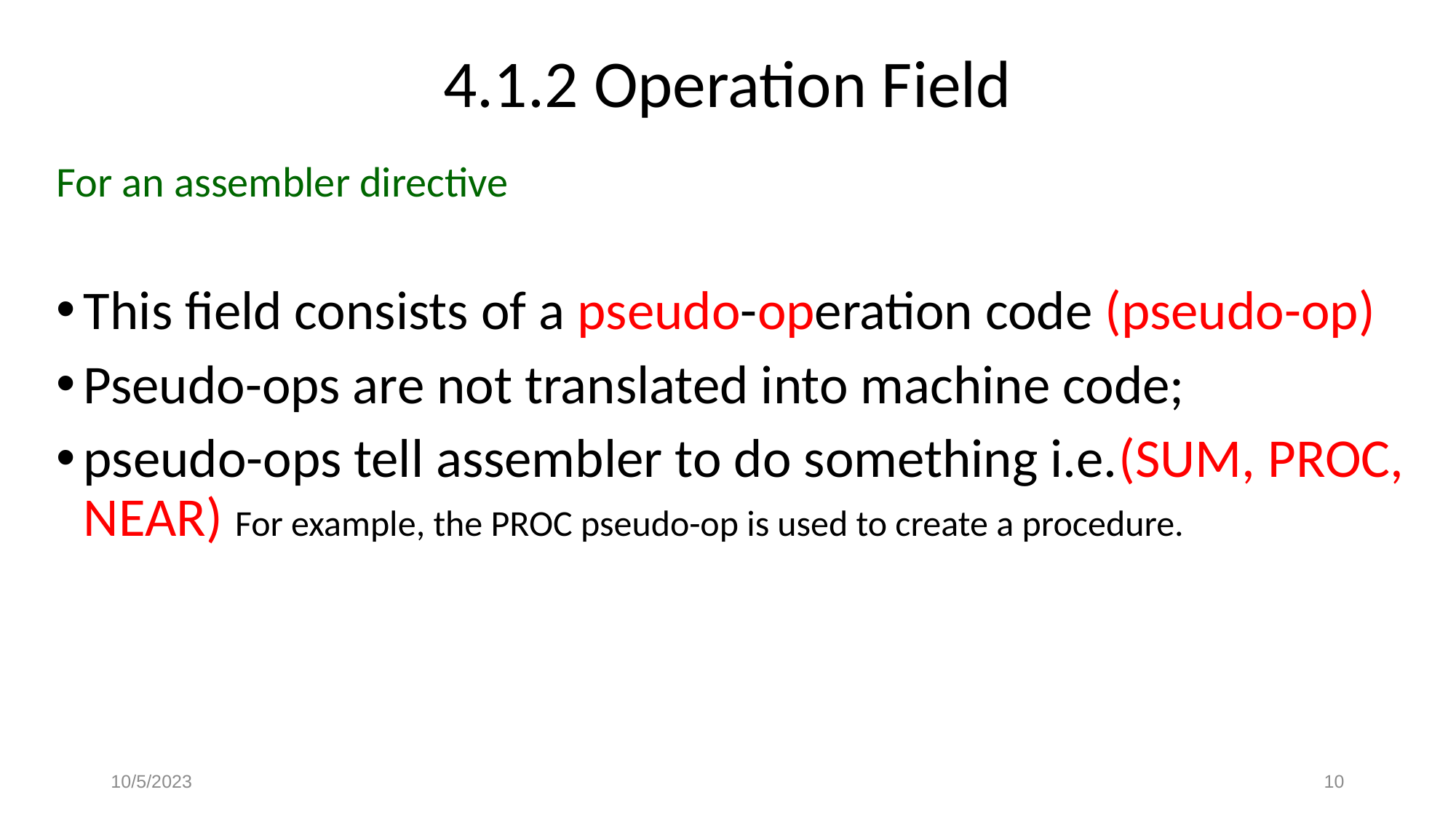

# 4.1.2 Operation Field
For an assembler directive

This field consists of a pseudo-operation code (pseudo-op)
Pseudo-ops are not translated into machine code;
pseudo-ops tell assembler to do something i.e.(SUM, PROC, NEAR) For example, the PROC pseudo-op is used to create a procedure.
10/5/2023
10